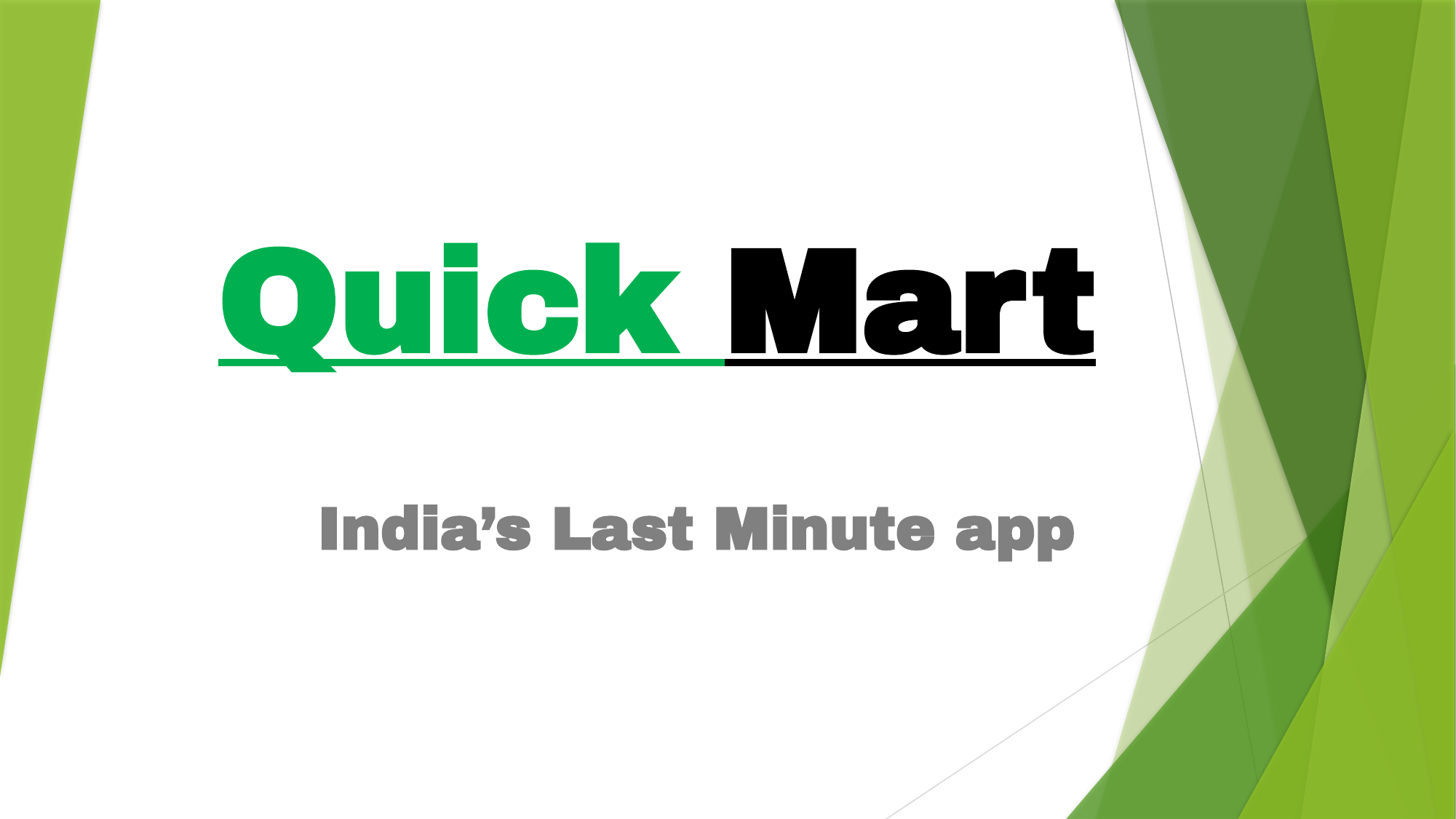

# Quick Mart
India’s Last Minute app